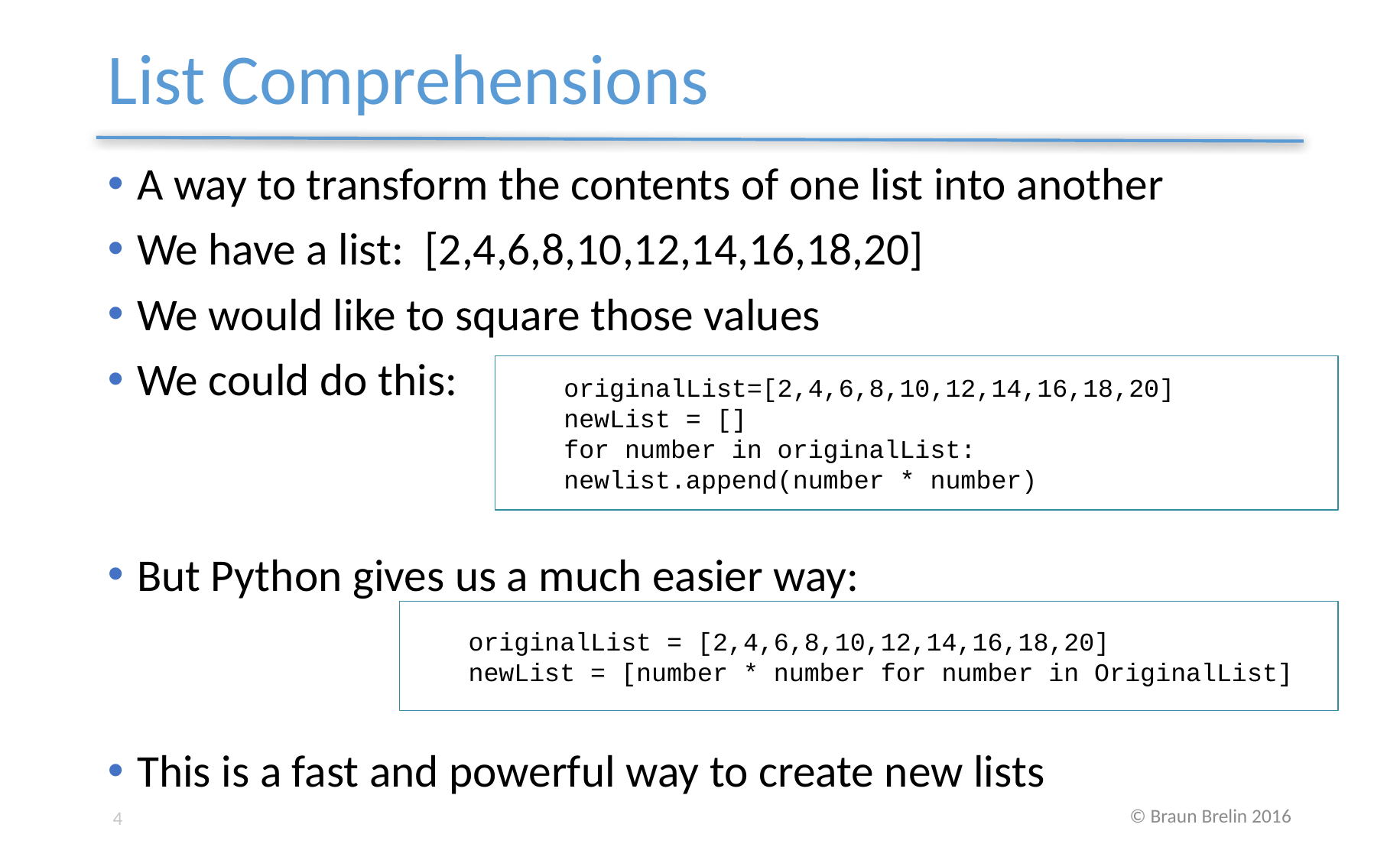

# List Comprehensions
A way to transform the contents of one list into another
We have a list:  [2,4,6,8,10,12,14,16,18,20]
We would like to square those values
We could do this:

But Python gives us a much easier way:

This is a fast and powerful way to create new lists

originalList=[2,4,6,8,10,12,14,16,18,20]
newList = []
for number in originalList:
newlist.append(number * number)

originalList = [2,4,6,8,10,12,14,16,18,20]
newList = [number * number for number in OriginalList]
4